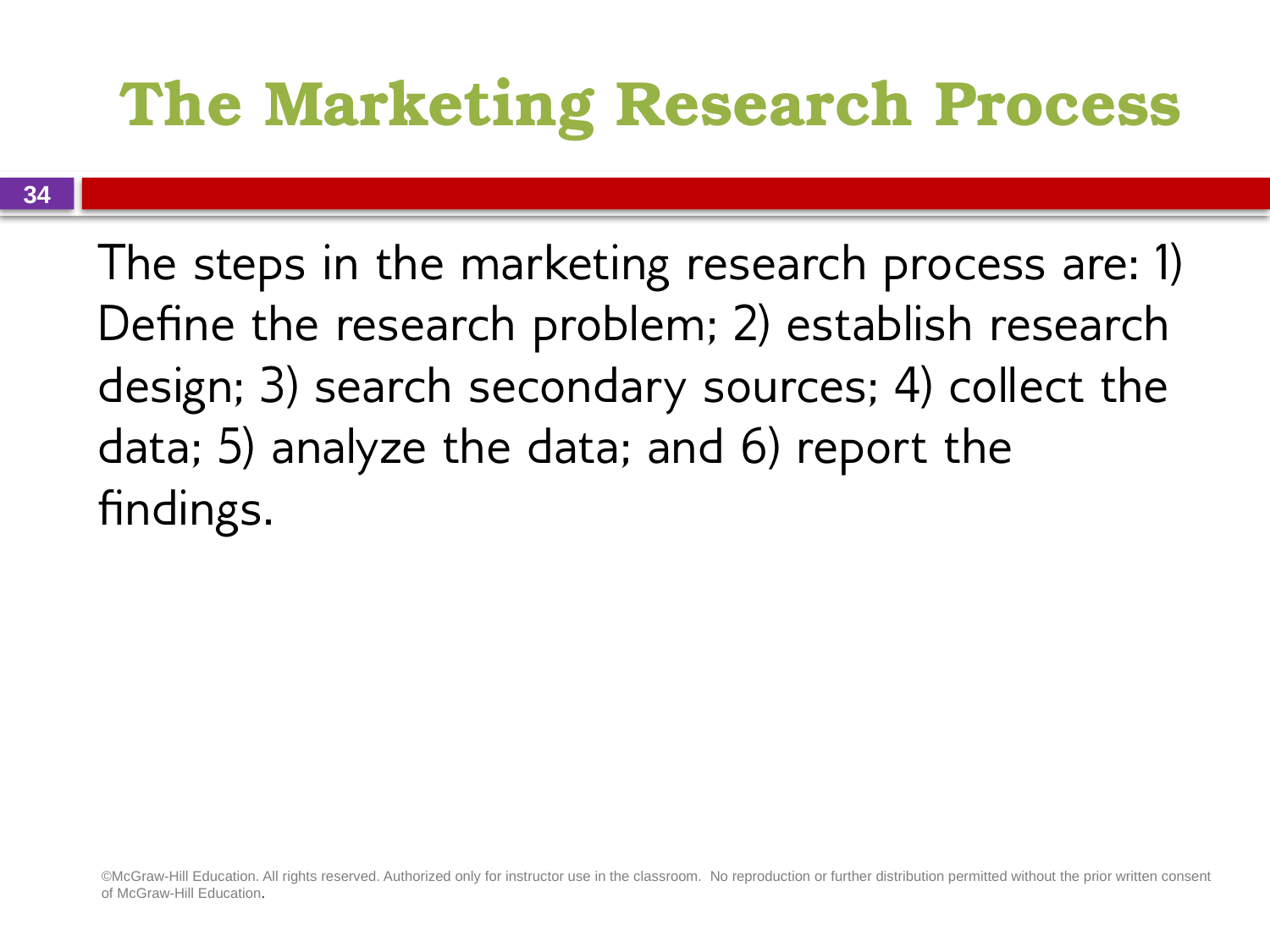

# The Marketing Research Process
34
The steps in the marketing research process are: 1) Define the research problem; 2) establish research design; 3) search secondary sources; 4) collect the data; 5) analyze the data; and 6) report the findings.
©McGraw-Hill Education. All rights reserved. Authorized only for instructor use in the classroom.  No reproduction or further distribution permitted without the prior written consent of McGraw-Hill Education.